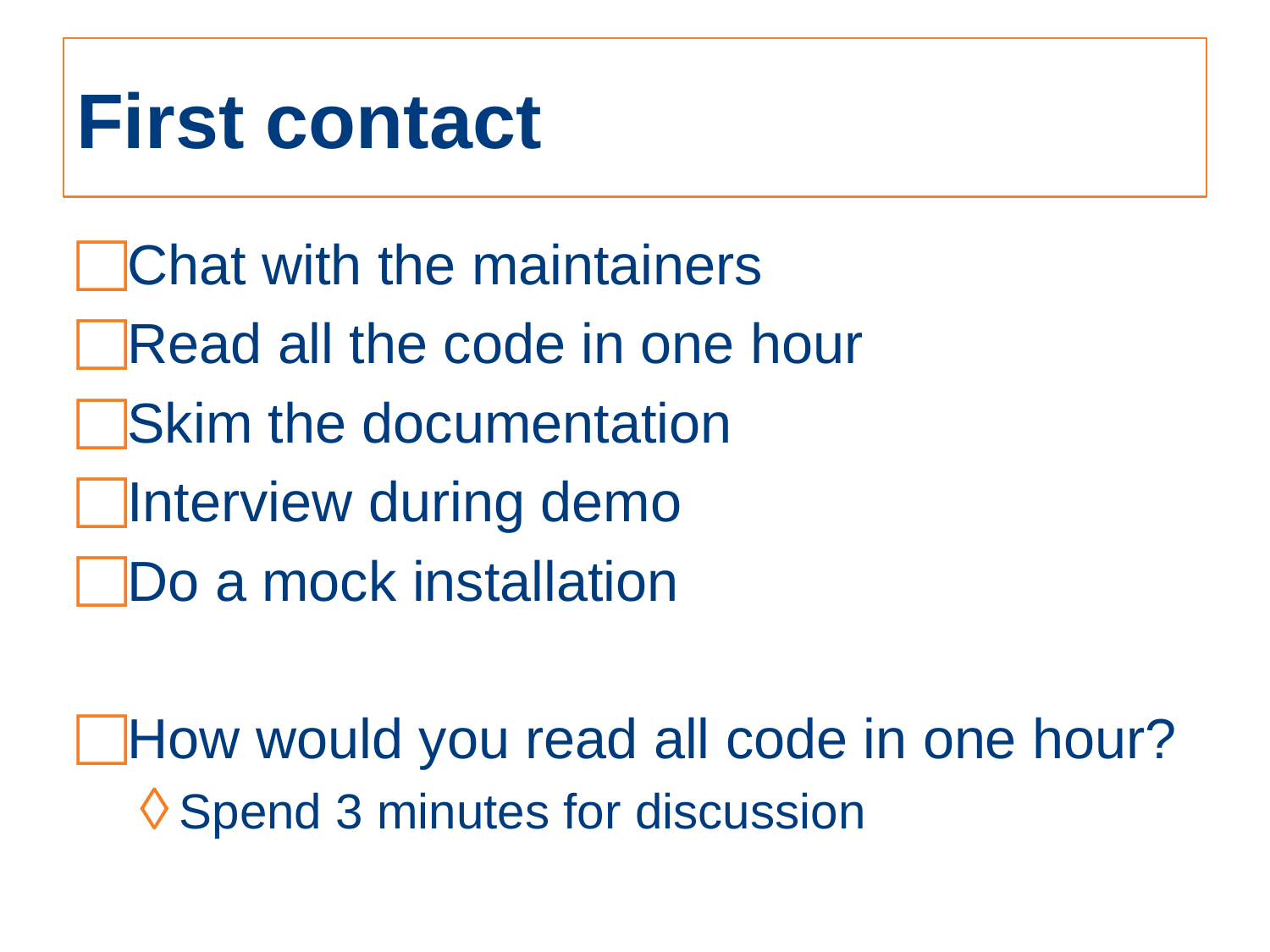

# First contact
Chat with the maintainers
Read all the code in one hour
Skim the documentation
Interview during demo
Do a mock installation

How would you read all code in one hour?
Spend 3 minutes for discussion